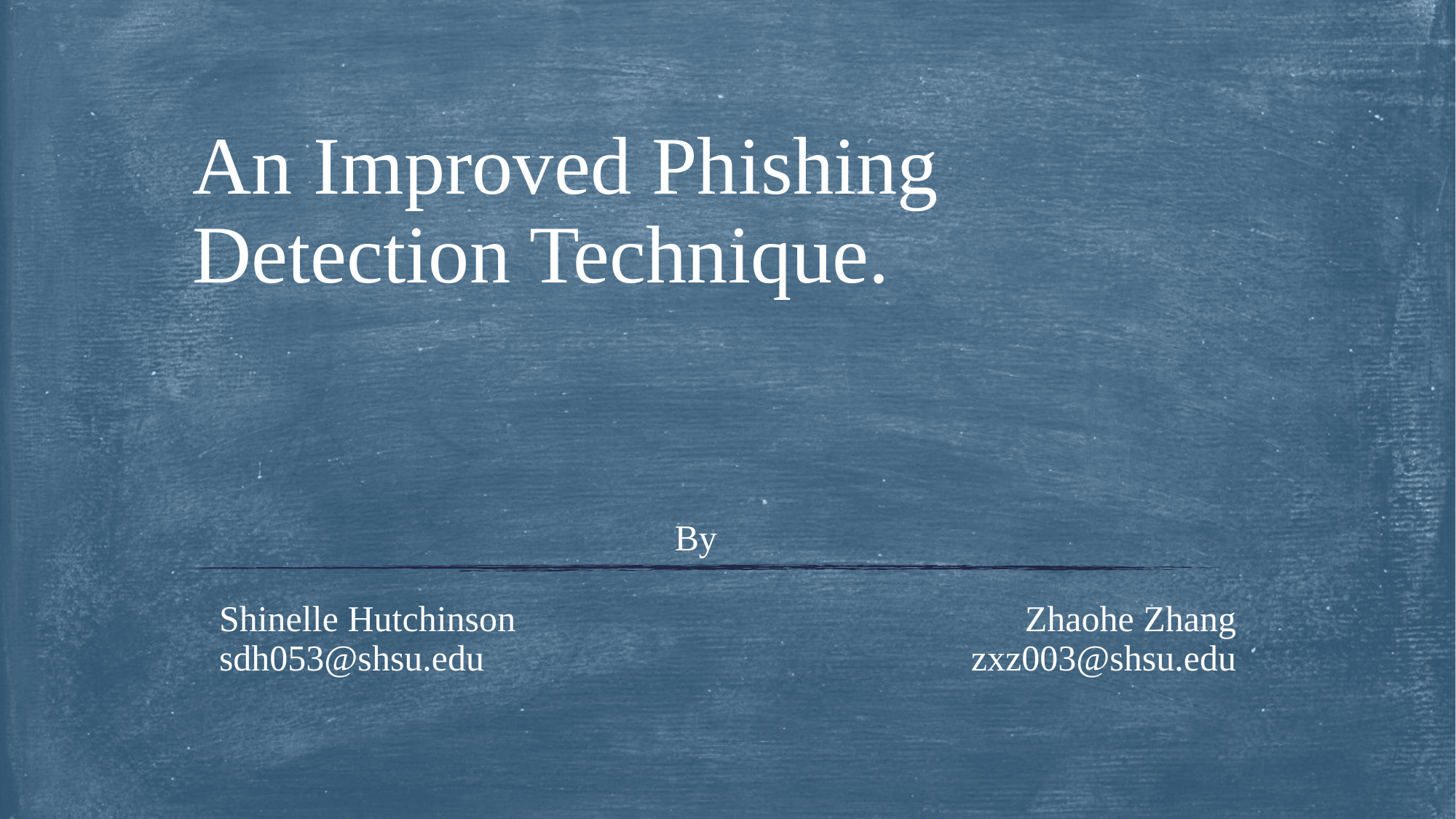

# An Improved Phishing Detection Technique.

By
Shinelle Hutchinson
sdh053@shsu.edu
Zhaohe Zhang
zxz003@shsu.edu